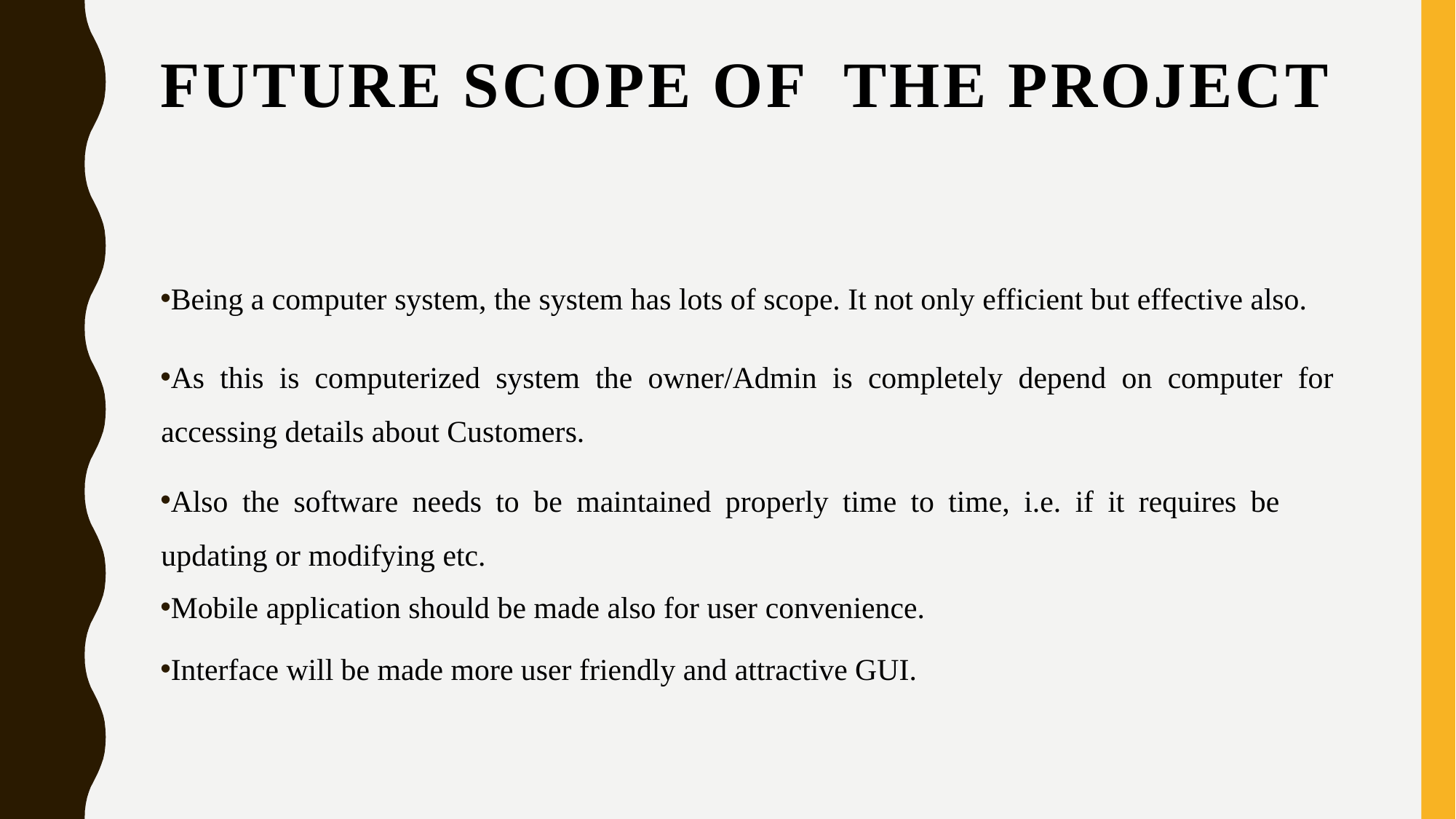

# Future Scope Of  The Project
Being a computer system, the system has lots of scope. It not only efficient but effective also.
As this is computerized system the owner/Admin is completely depend on computer for accessing details about Customers.
Also the software needs to be maintained properly time to time, i.e. if it requires be updating or modifying etc.
Mobile application should be made also for user convenience.
Interface will be made more user friendly and attractive GUI.